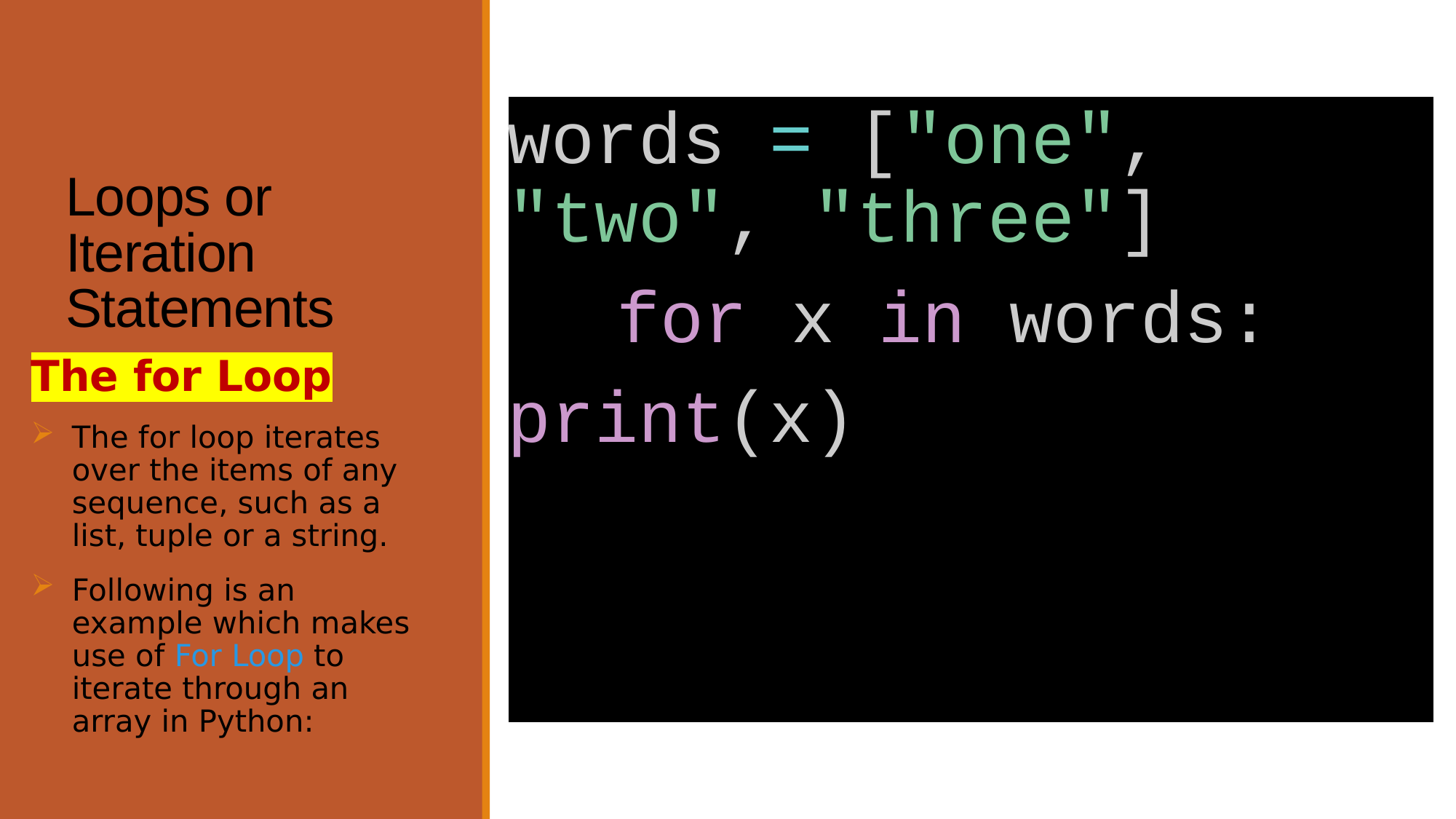

# Loops or Iteration Statements
words = ["one", "two", "three"]
	for x in words:
print(x)

The for Loop
The for loop iterates over the items of any sequence, such as a list, tuple or a string.
Following is an example which makes use of For Loop to iterate through an array in Python: